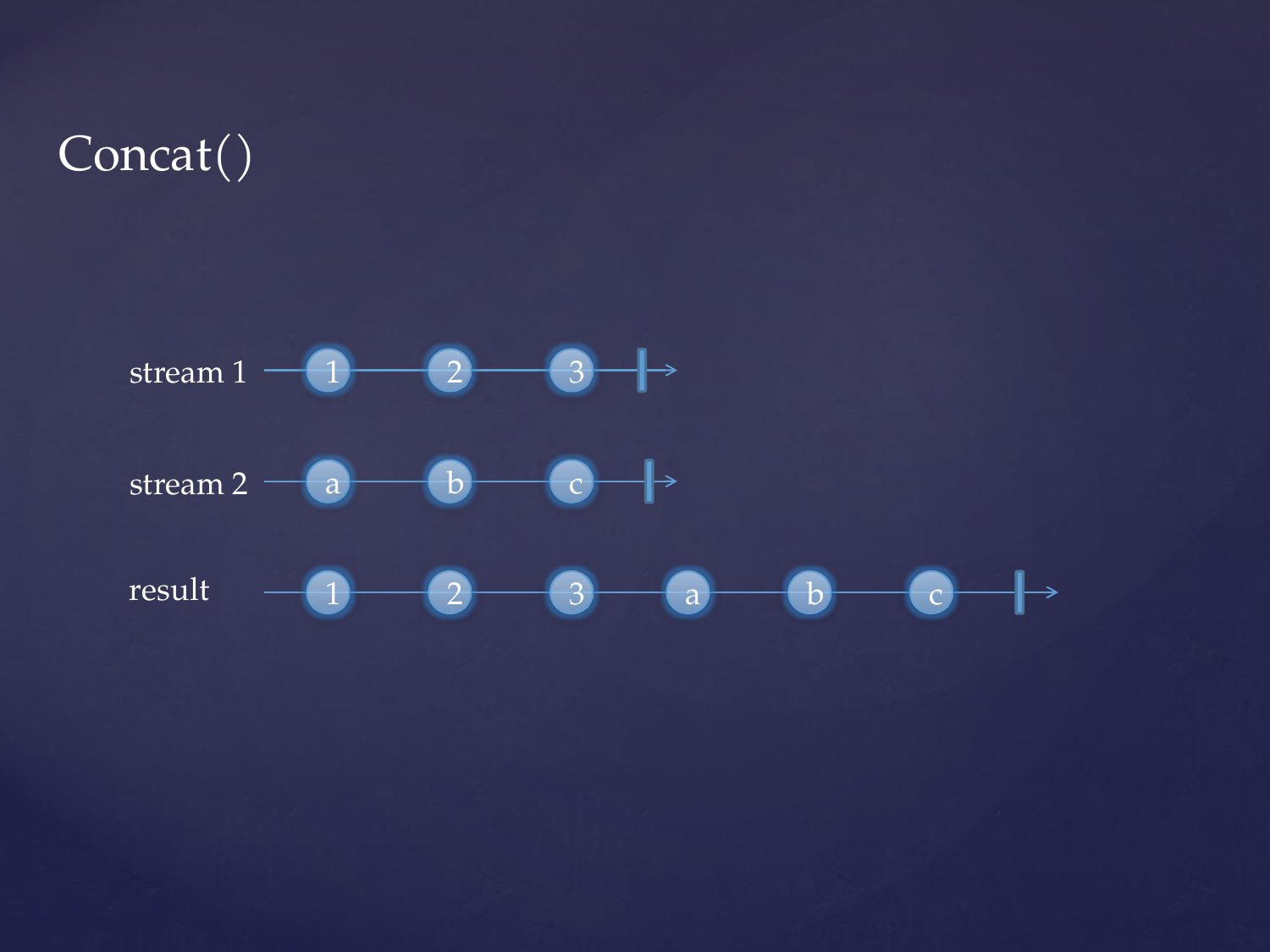

Concat()
stream 1
1
2
3

stream 2
a
b
c

result
1
2
3
a
b
c